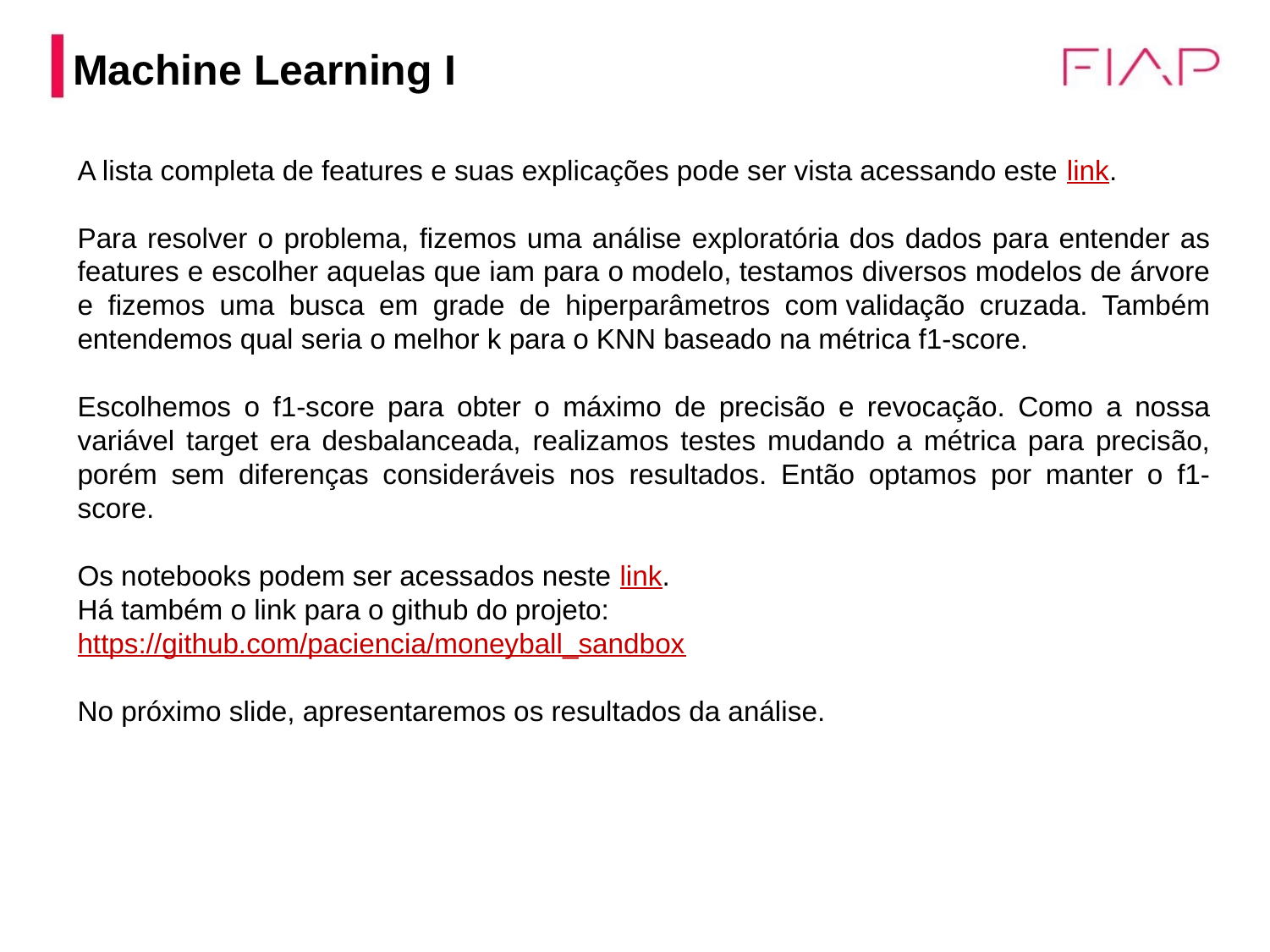

# Machine Learning I
A lista completa de features e suas explicações pode ser vista acessando este link.

Para resolver o problema, fizemos uma análise exploratória dos dados para entender as features e escolher aquelas que iam para o modelo, testamos diversos modelos de árvore e fizemos uma busca em grade de hiperparâmetros com validação cruzada. Também entendemos qual seria o melhor k para o KNN baseado na métrica f1-score.

Escolhemos o f1-score para obter o máximo de precisão e revocação. Como a nossa variável target era desbalanceada, realizamos testes mudando a métrica para precisão, porém sem diferenças consideráveis nos resultados. Então optamos por manter o f1-score.

Os notebooks podem ser acessados neste link.
Há também o link para o github do projeto: https://github.com/paciencia/moneyball_sandbox

No próximo slide, apresentaremos os resultados da análise.